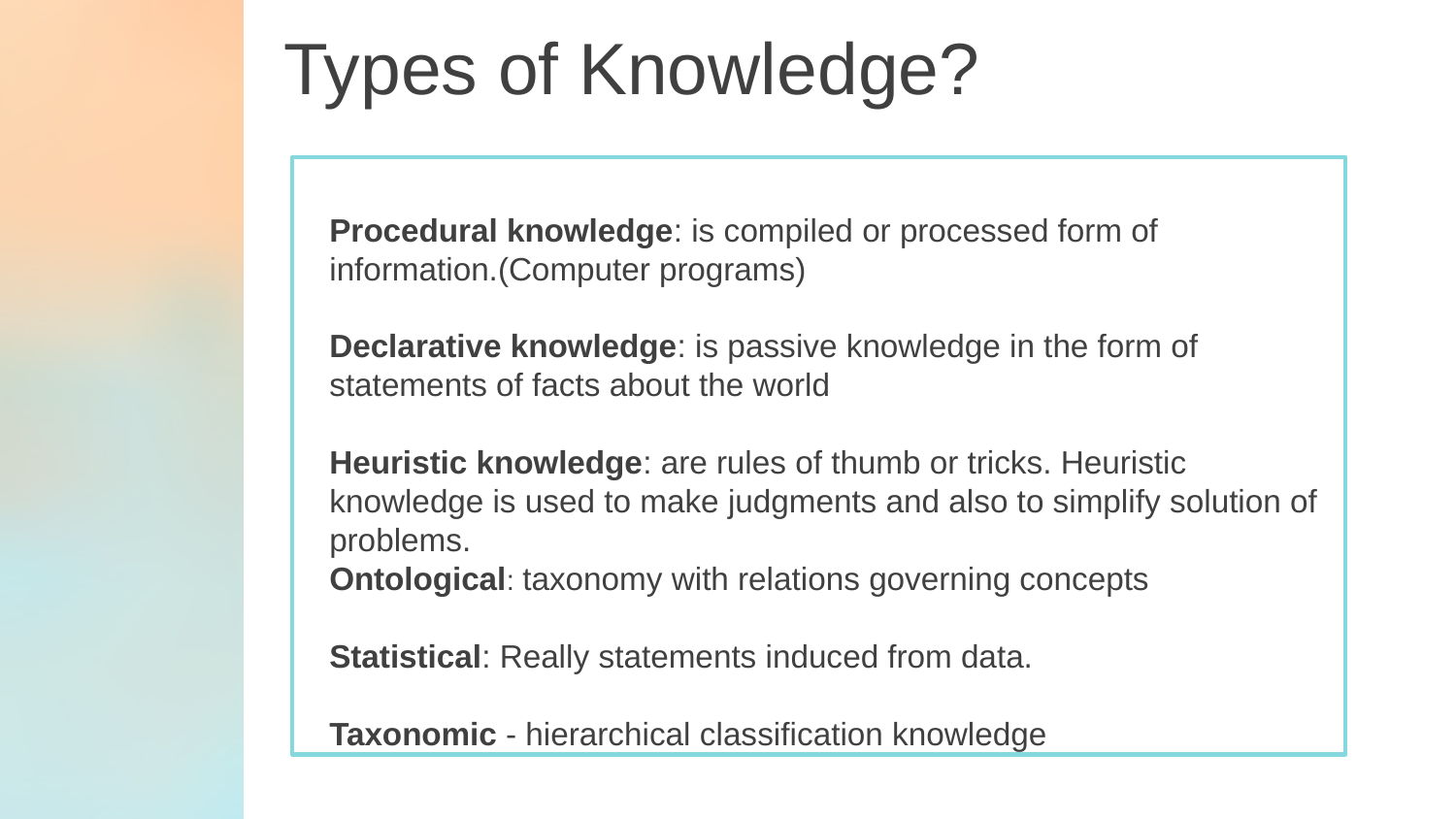

Types of Knowledge?

Procedural knowledge: is compiled or processed form of information.(Computer programs)

Declarative knowledge: is passive knowledge in the form of statements of facts about the world

Heuristic knowledge: are rules of thumb or tricks. Heuristic knowledge is used to make judgments and also to simplify solution of problems.
Ontological: taxonomy with relations governing concepts

Statistical: Really statements induced from data.
Taxonomic - hierarchical classification knowledge